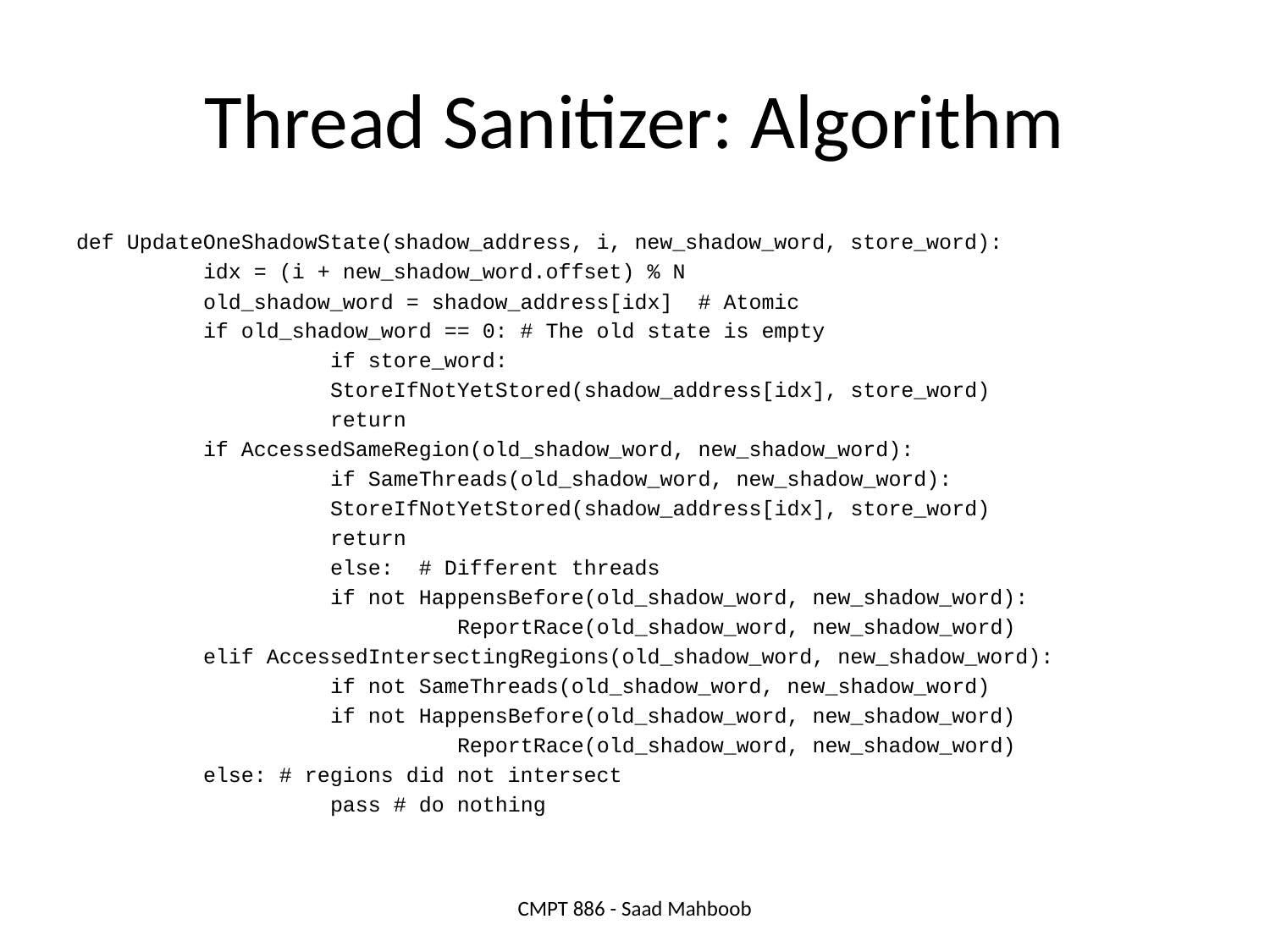

# Thread Sanitizer: Algorithm
def UpdateOneShadowState(shadow_address, i, new_shadow_word, store_word):
	idx = (i + new_shadow_word.offset) % N
  	old_shadow_word = shadow_address[idx]  # Atomic
  	if old_shadow_word == 0: # The old state is empty
    		if store_word:
      		StoreIfNotYetStored(shadow_address[idx], store_word)
    		return
  	if AccessedSameRegion(old_shadow_word, new_shadow_word):
    		if SameThreads(old_shadow_word, new_shadow_word):
      		StoreIfNotYetStored(shadow_address[idx], store_word)
    		return
    		else:  # Different threads
      		if not HappensBefore(old_shadow_word, new_shadow_word):
        			ReportRace(old_shadow_word, new_shadow_word)
  	elif AccessedIntersectingRegions(old_shadow_word, new_shadow_word):
    		if not SameThreads(old_shadow_word, new_shadow_word)
      		if not HappensBefore(old_shadow_word, new_shadow_word)
        			ReportRace(old_shadow_word, new_shadow_word)
  	else: # regions did not intersect
    		pass # do nothing
CMPT 886 - Saad Mahboob